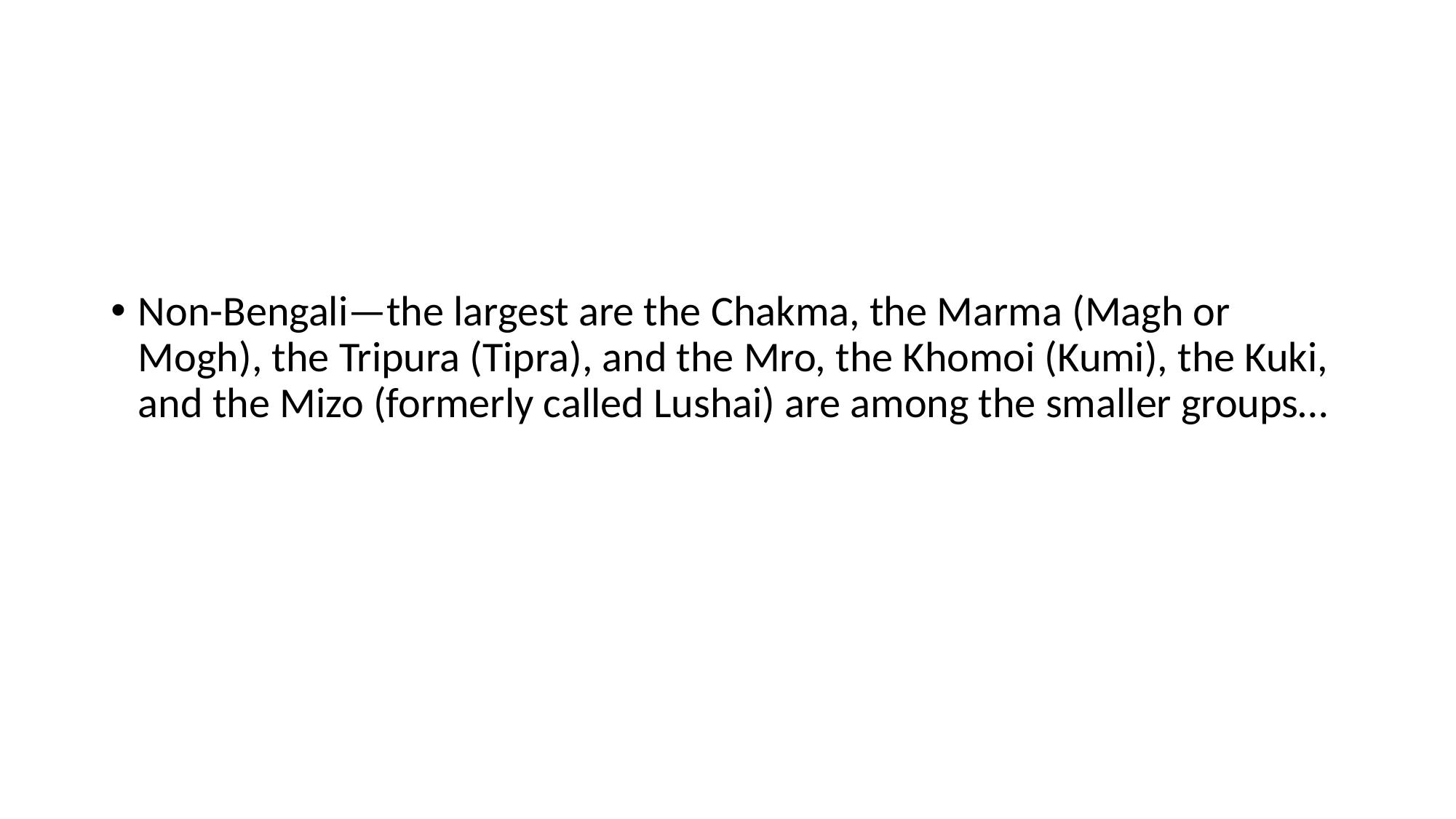

Non-Bengali—the largest are the Chakma, the Marma (Magh or Mogh), the Tripura (Tipra), and the Mro, the Khomoi (Kumi), the Kuki, and the Mizo (formerly called Lushai) are among the smaller groups…